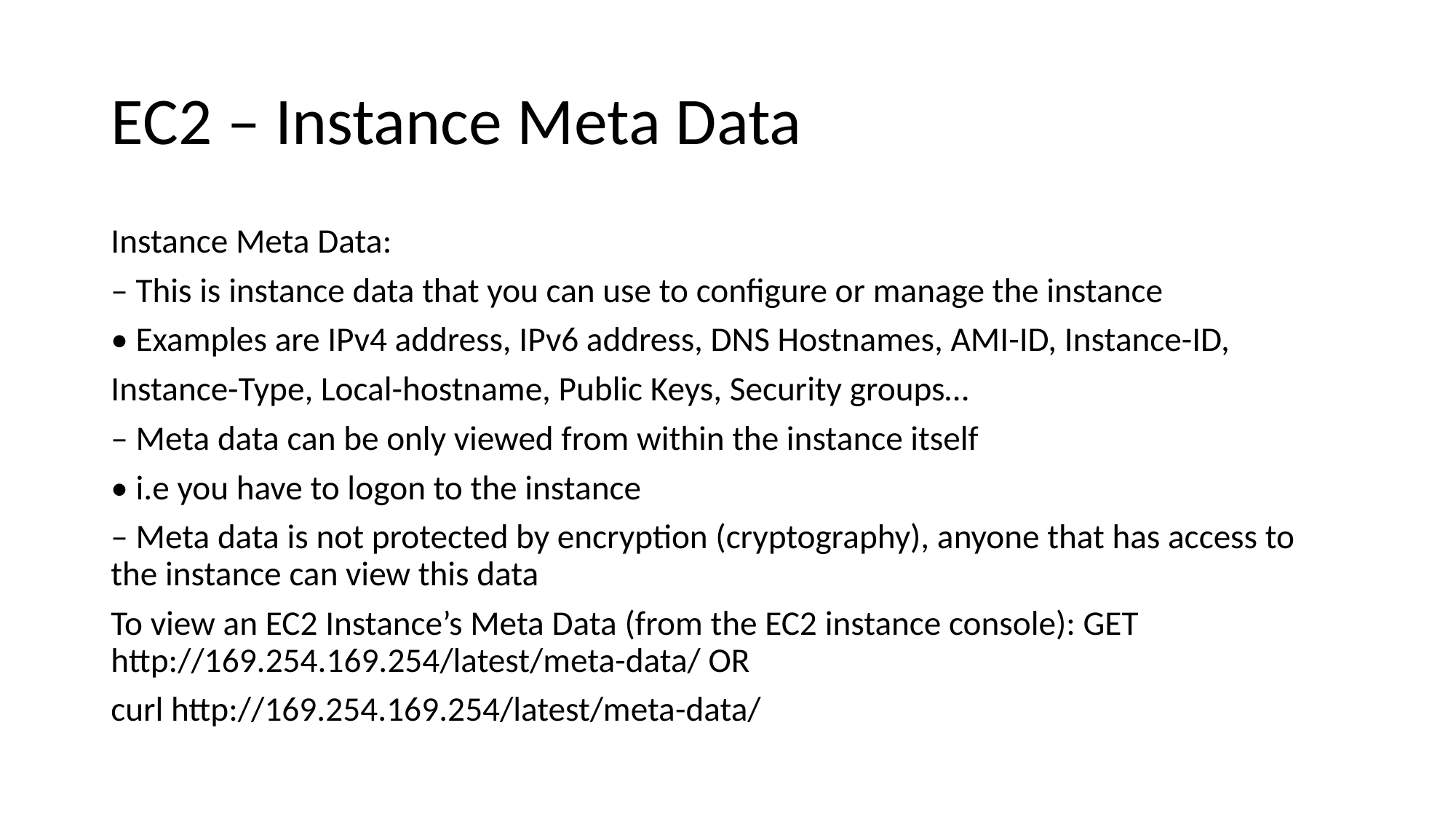

# EC2 – Instance Meta Data
Instance Meta Data:
– This is instance data that you can use to configure or manage the instance
• Examples are IPv4 address, IPv6 address, DNS Hostnames, AMI-ID, Instance-ID,
Instance-Type, Local-hostname, Public Keys, Security groups…
– Meta data can be only viewed from within the instance itself
• i.e you have to logon to the instance
– Meta data is not protected by encryption (cryptography), anyone that has access to the instance can view this data
To view an EC2 Instance’s Meta Data (from the EC2 instance console): GET http://169.254.169.254/latest/meta-data/ OR
curl http://169.254.169.254/latest/meta-data/